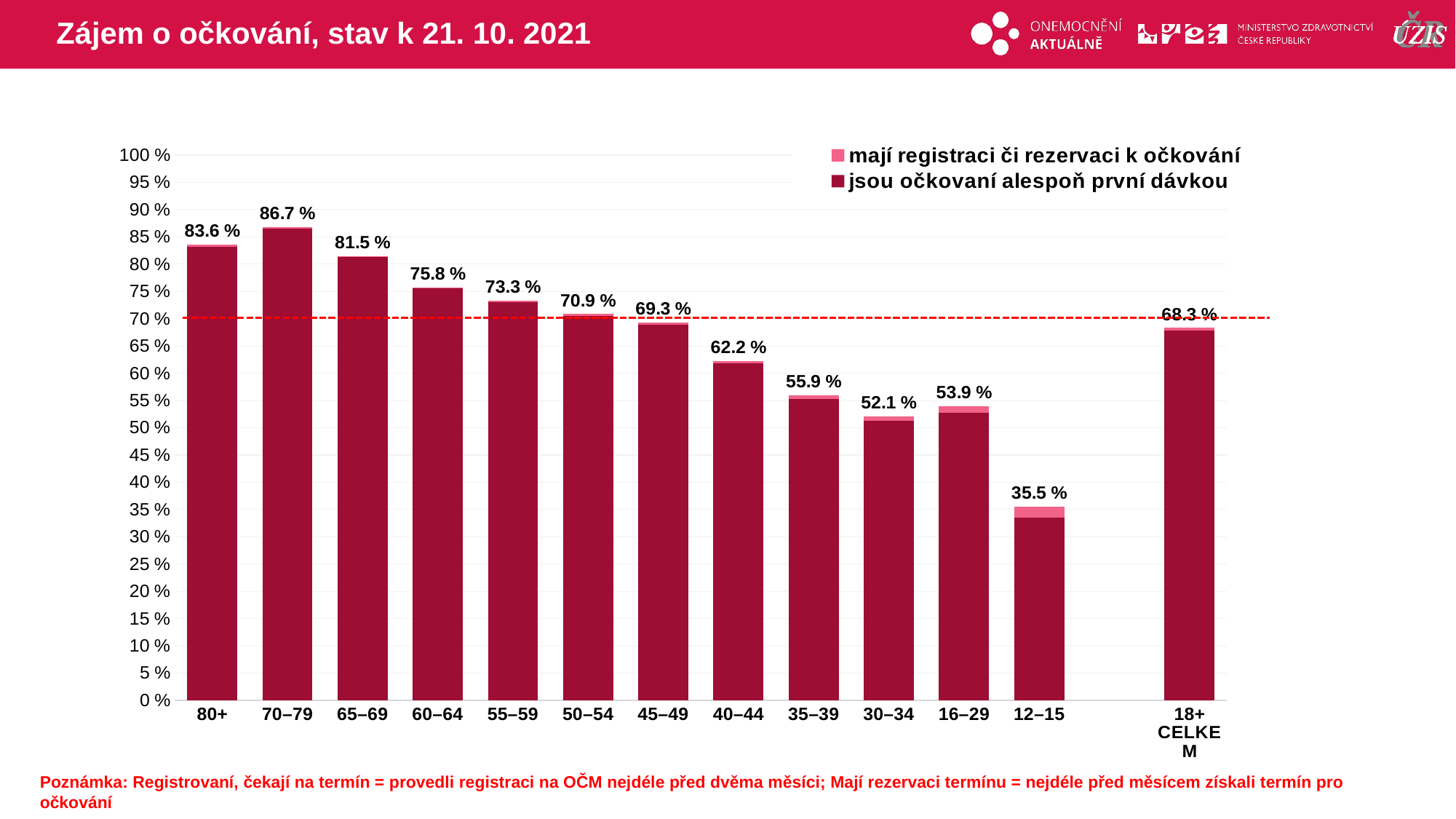

# Zájem o očkování, stav k 21. 10. 2021

### Chart

| Category | mají registraci či rezervaci k očkování | jsou očkovaní alespoň první dávkou |
|---|---|---|
| 80+ | 83.59179 | 83.1721509 |
| 70–79 | 86.74702 | 86.5645266 |
| 65–69 | 81.49142 | 81.3667986 |
| 60–64 | 75.76267 | 75.5971957 |
| 55–59 | 73.29369 | 73.0414956 |
| 50–54 | 70.85169 | 70.5455061 |
| 45–49 | 69.25829 | 68.8689827 |
| 40–44 | 62.21403 | 61.7618975 |
| 35–39 | 55.91257 | 55.2739244 |
| 30–34 | 52.11335 | 51.2839202 |
| 16–29 | 53.91431 | 52.7426683 |
| 12–15 | 35.50367 | 33.5165437 |
|  | None | None |
| 18+ CELKEM | 68.32263 | 67.8374183 |
Poznámka: Registrovaní, čekají na termín = provedli registraci na OČM nejdéle před dvěma měsíci; Mají rezervaci termínu = nejdéle před měsícem získali termín pro očkování